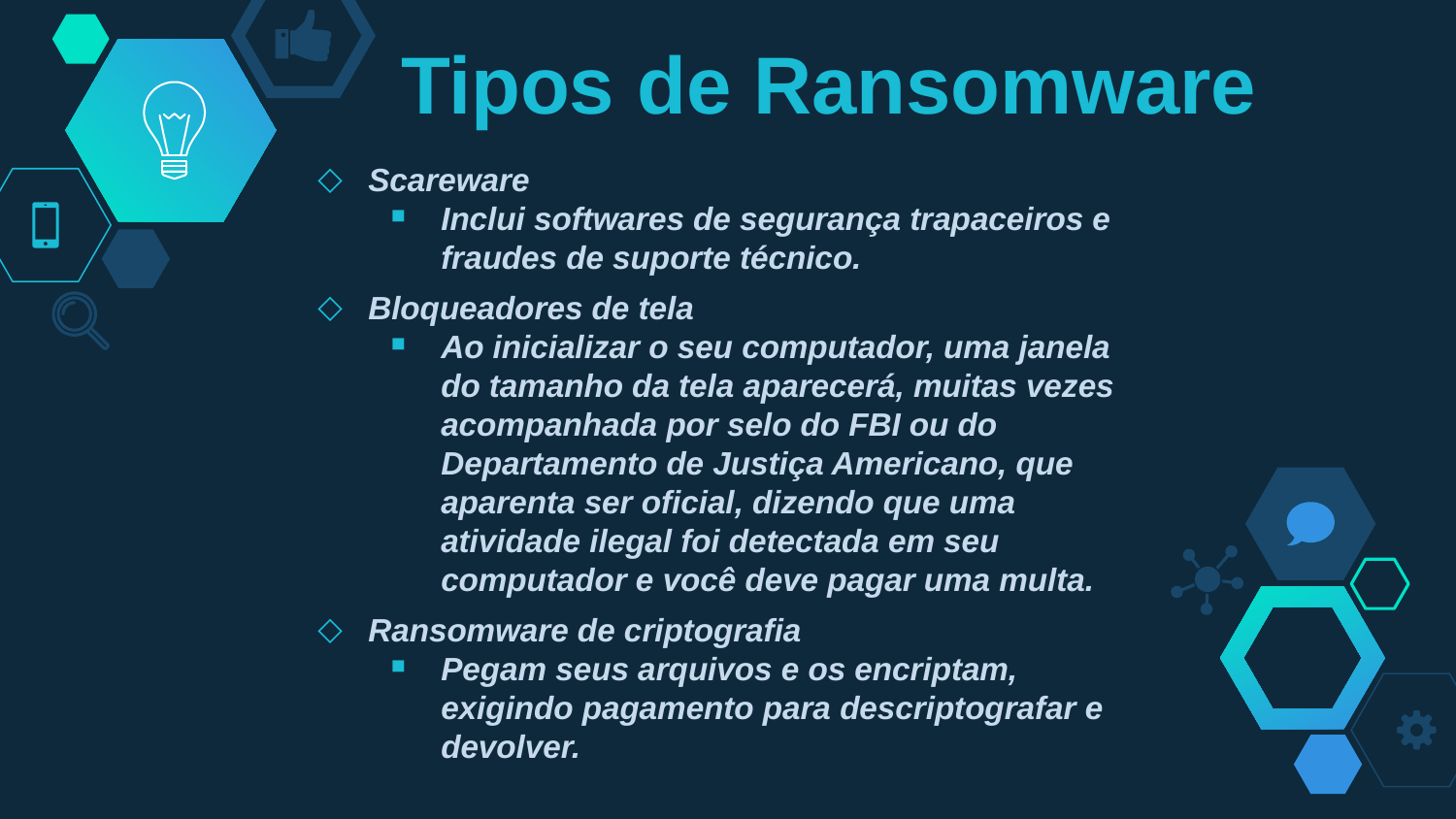

# Tipos de Ransomware
Scareware
Inclui softwares de segurança trapaceiros e fraudes de suporte técnico.
Bloqueadores de tela
Ao inicializar o seu computador, uma janela do tamanho da tela aparecerá, muitas vezes acompanhada por selo do FBI ou do Departamento de Justiça Americano, que aparenta ser oficial, dizendo que uma atividade ilegal foi detectada em seu computador e você deve pagar uma multa.
Ransomware de criptografia
Pegam seus arquivos e os encriptam, exigindo pagamento para descriptografar e devolver.